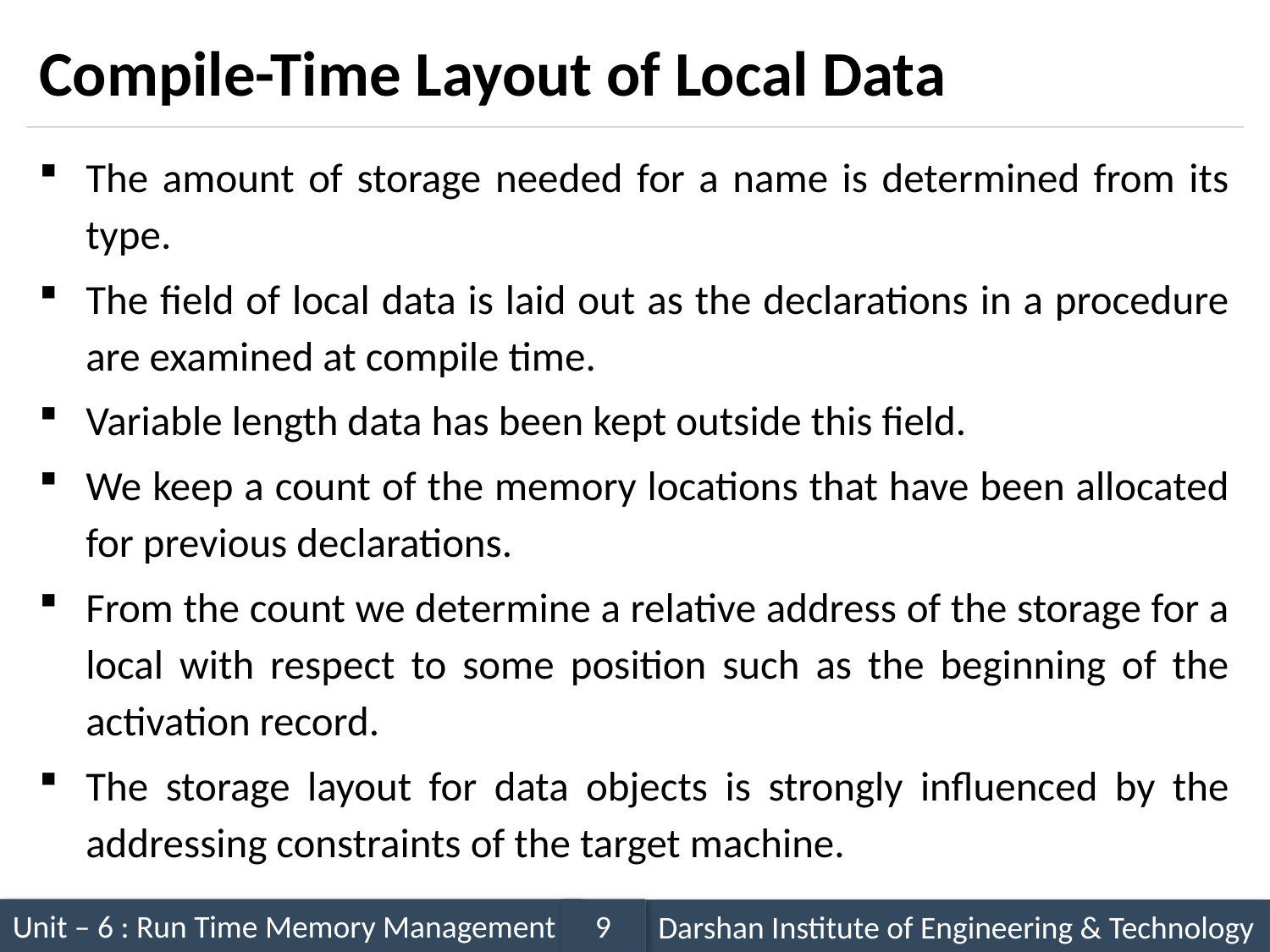

# Compile-Time Layout of Local Data
The amount of storage needed for a name is determined from its type.
The field of local data is laid out as the declarations in a procedure are examined at compile time.
Variable length data has been kept outside this field.
We keep a count of the memory locations that have been allocated for previous declarations.
From the count we determine a relative address of the storage for a local with respect to some position such as the beginning of the activation record.
The storage layout for data objects is strongly influenced by the addressing constraints of the target machine.